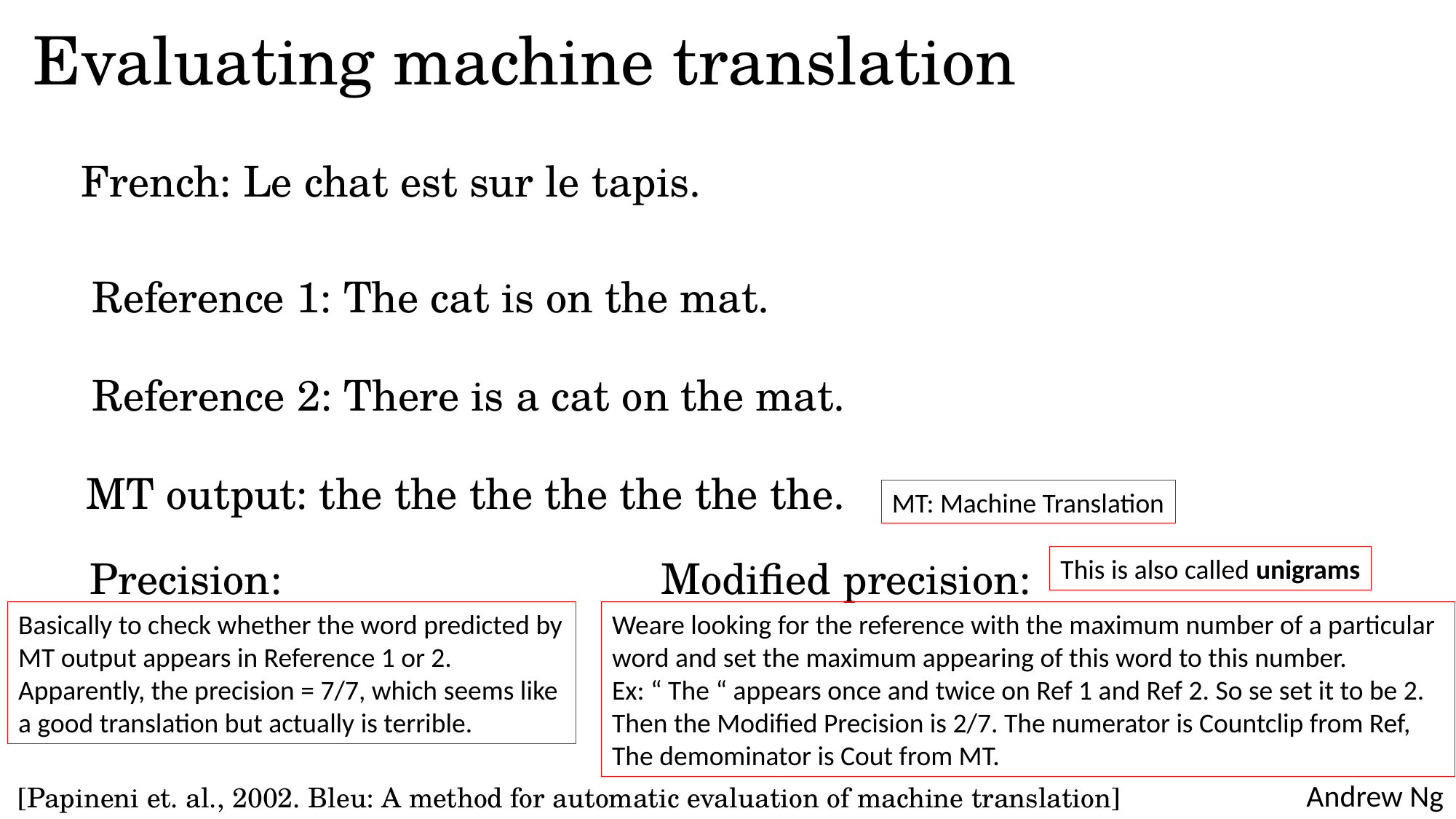

# Evaluating machine translation
French: Le chat est sur le tapis.
Reference 1: The cat is on the mat.
Reference 2: There is a cat on the mat.
MT output: the the the the the the the.
MT: Machine Translation
Precision:
Modified precision:
This is also called unigrams
Basically to check whether the word predicted by MT output appears in Reference 1 or 2.
Apparently, the precision = 7/7, which seems like a good translation but actually is terrible.
Weare looking for the reference with the maximum number of a particular word and set the maximum appearing of this word to this number.
Ex: “ The “ appears once and twice on Ref 1 and Ref 2. So se set it to be 2. Then the Modified Precision is 2/7. The numerator is Countclip from Ref,
The demominator is Cout from MT.

[Papineni et. al., 2002. Bleu: A method for automatic evaluation of machine translation]